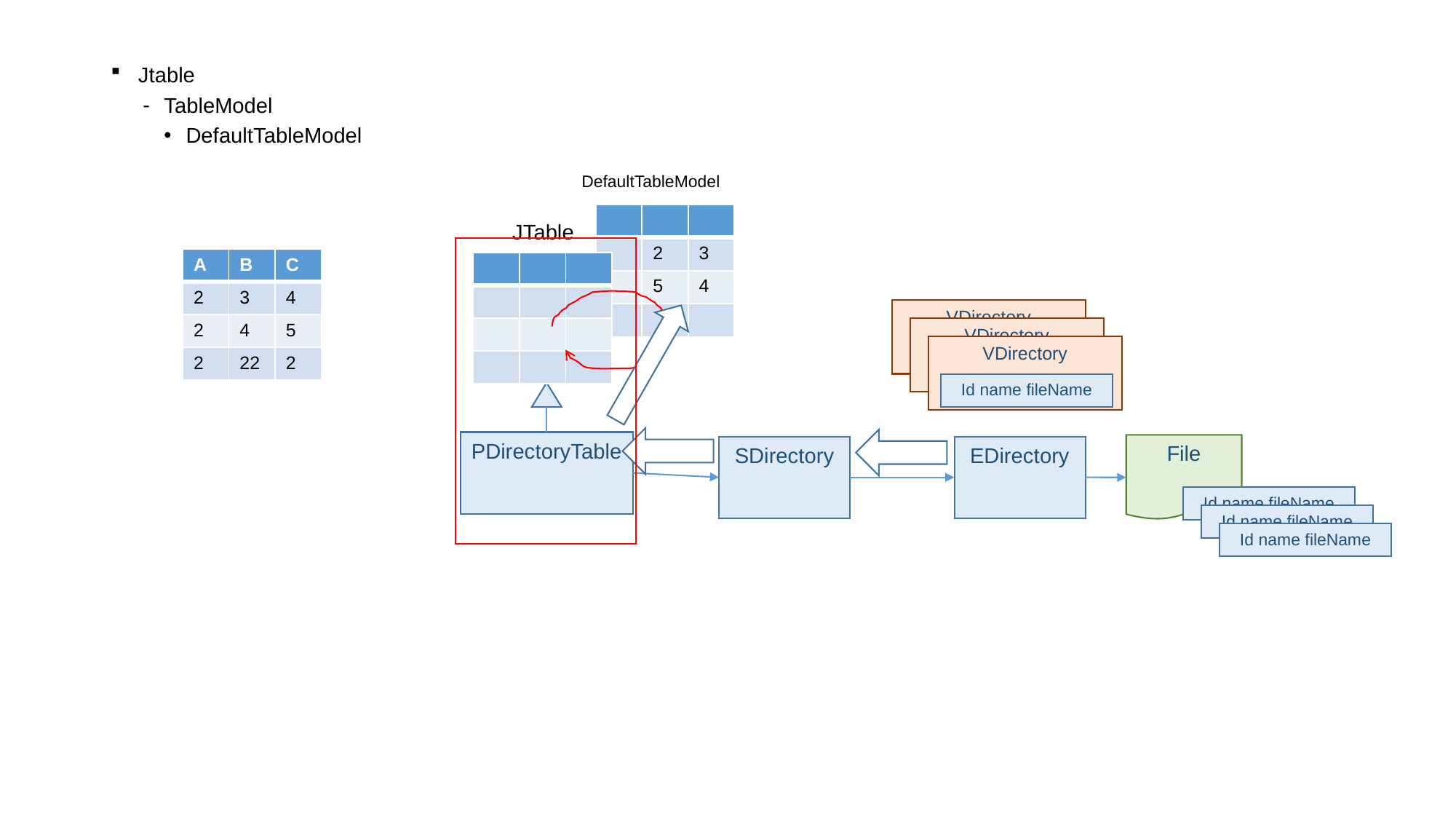

Jtable
TableModel
DefaultTableModel
DefaultTableModel
|  |  |  |
| --- | --- | --- |
|  | 2 | 3 |
|  | 5 | 4 |
|  |  |  |
JTable

| A | B | C |
| --- | --- | --- |
| 2 | 3 | 4 |
| 2 | 4 | 5 |
| 2 | 22 | 2 |
|  |  |  |
| --- | --- | --- |
|  |  |  |
|  |  |  |
|  |  |  |

VDirectory
VDirectory
VDirectory

Id name fileName

PDirectoryTable
File
SDirectory
EDirectory
Id name fileName
Id name fileName
Id name fileName